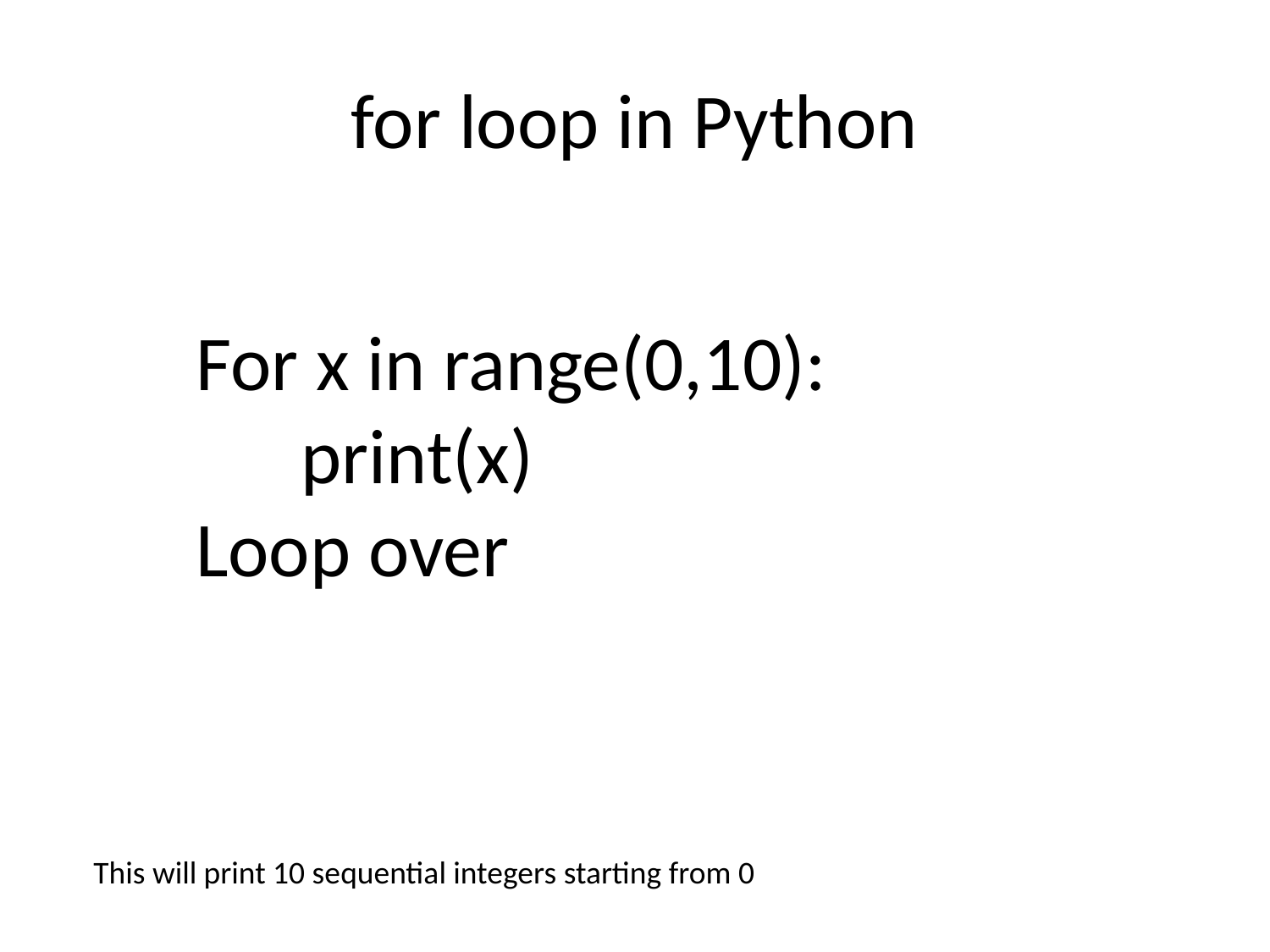

# for loop in Python
For x in range(0,10):
      print(x)
Loop over
This will print 10 sequential integers starting from 0